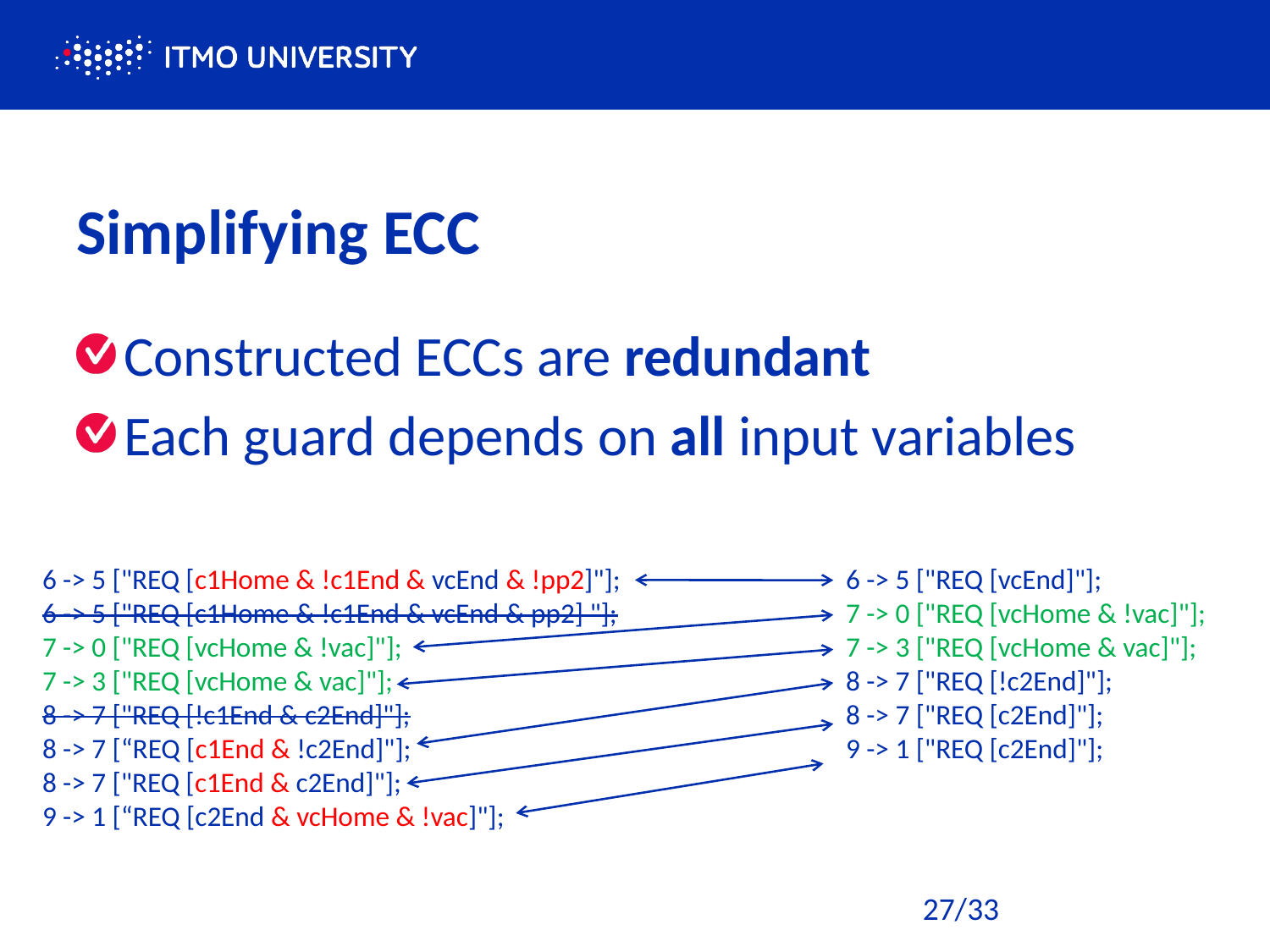

# Simplifying ECC
Constructed ECCs are redundant
Each guard depends on all input variables

6 -> 5 ["REQ [c1Home & !c1End & vcEnd & !pp2]"];
6 -> 5 ["REQ [c1Home & !c1End & vcEnd & pp2] "];
7 -> 0 ["REQ [vcHome & !vac]"];
7 -> 3 ["REQ [vcHome & vac]"];
8 -> 7 ["REQ [!c1End & c2End]"];
8 -> 7 [“REQ [c1End & !c2End]"];
8 -> 7 ["REQ [c1End & c2End]"];
9 -> 1 [“REQ [c2End & vcHome & !vac]"];
6 -> 5 ["REQ [vcEnd]"];
7 -> 0 ["REQ [vcHome & !vac]"];
7 -> 3 ["REQ [vcHome & vac]"];
8 -> 7 ["REQ [!c2End]"];
8 -> 7 ["REQ [c2End]"];
9 -> 1 ["REQ [c2End]"];
27/33